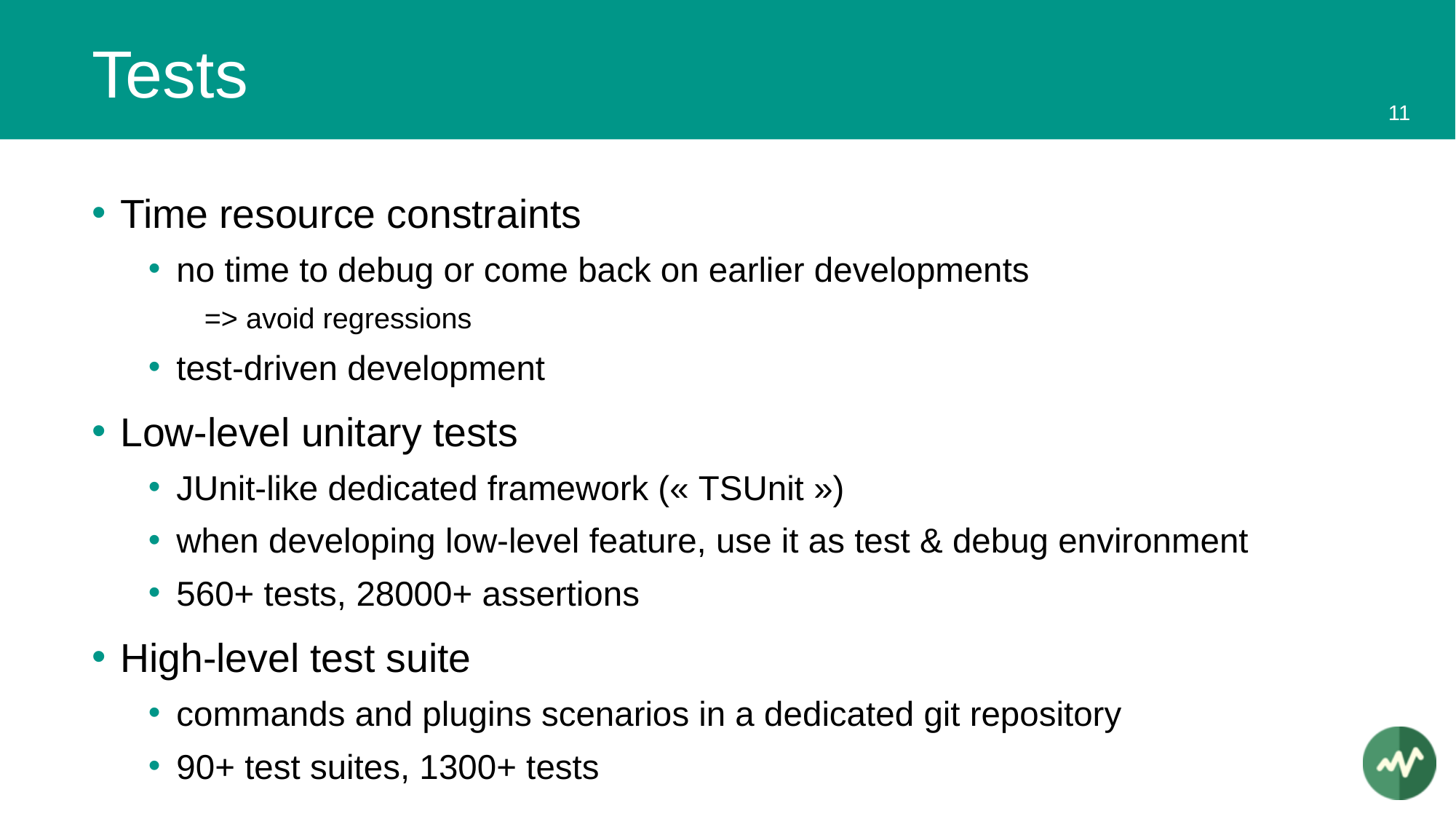

# Tests
Time resource constraints
no time to debug or come back on earlier developments
=> avoid regressions
test-driven development
Low-level unitary tests
JUnit-like dedicated framework (« TSUnit »)
when developing low-level feature, use it as test & debug environment
560+ tests, 28000+ assertions
High-level test suite
commands and plugins scenarios in a dedicated git repository
90+ test suites, 1300+ tests